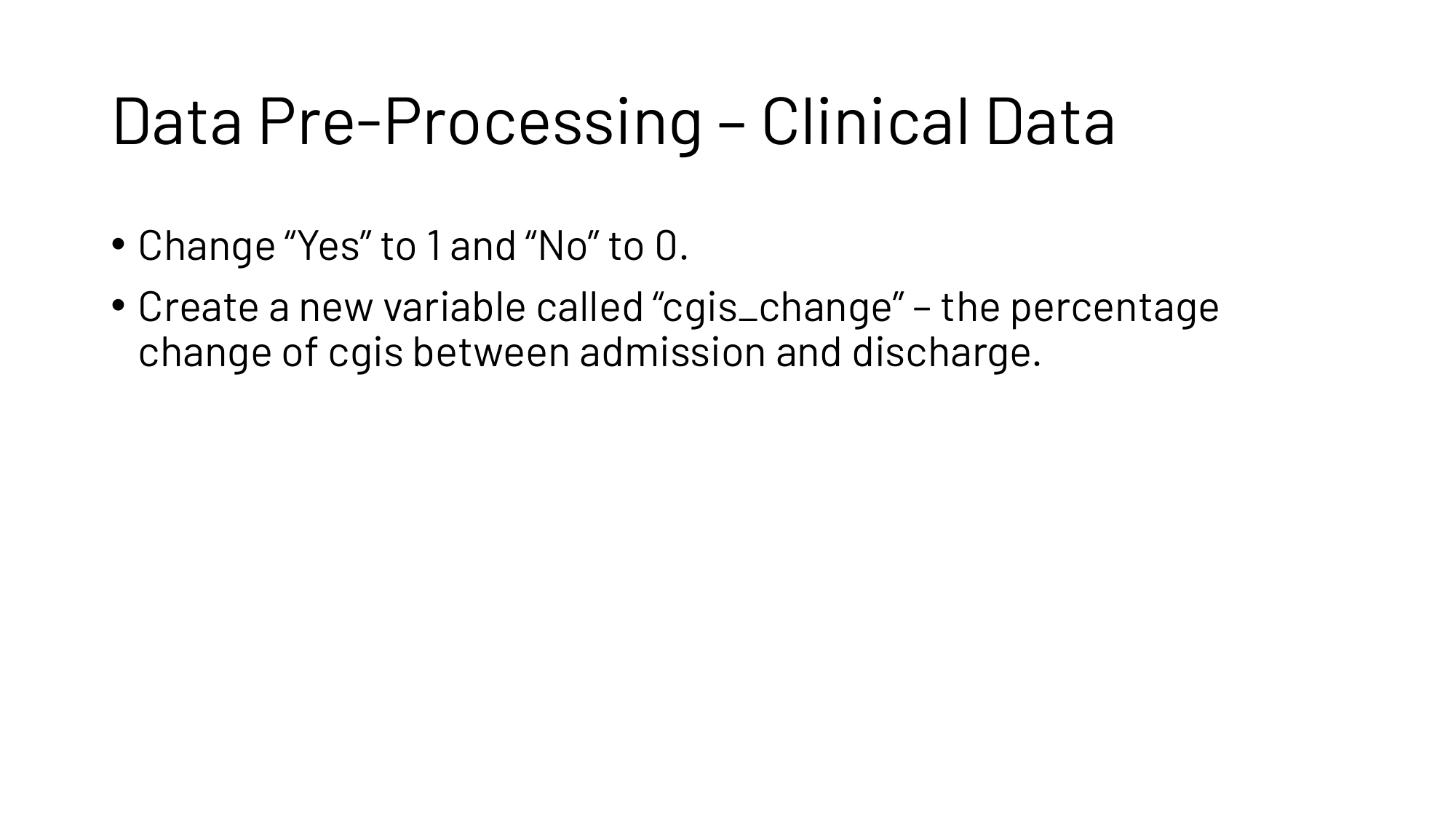

# Data Pre-Processing – Clinical Data
Change “Yes” to 1 and “No” to 0.
Create a new variable called “cgis_change” – the percentage change of cgis between admission and discharge.